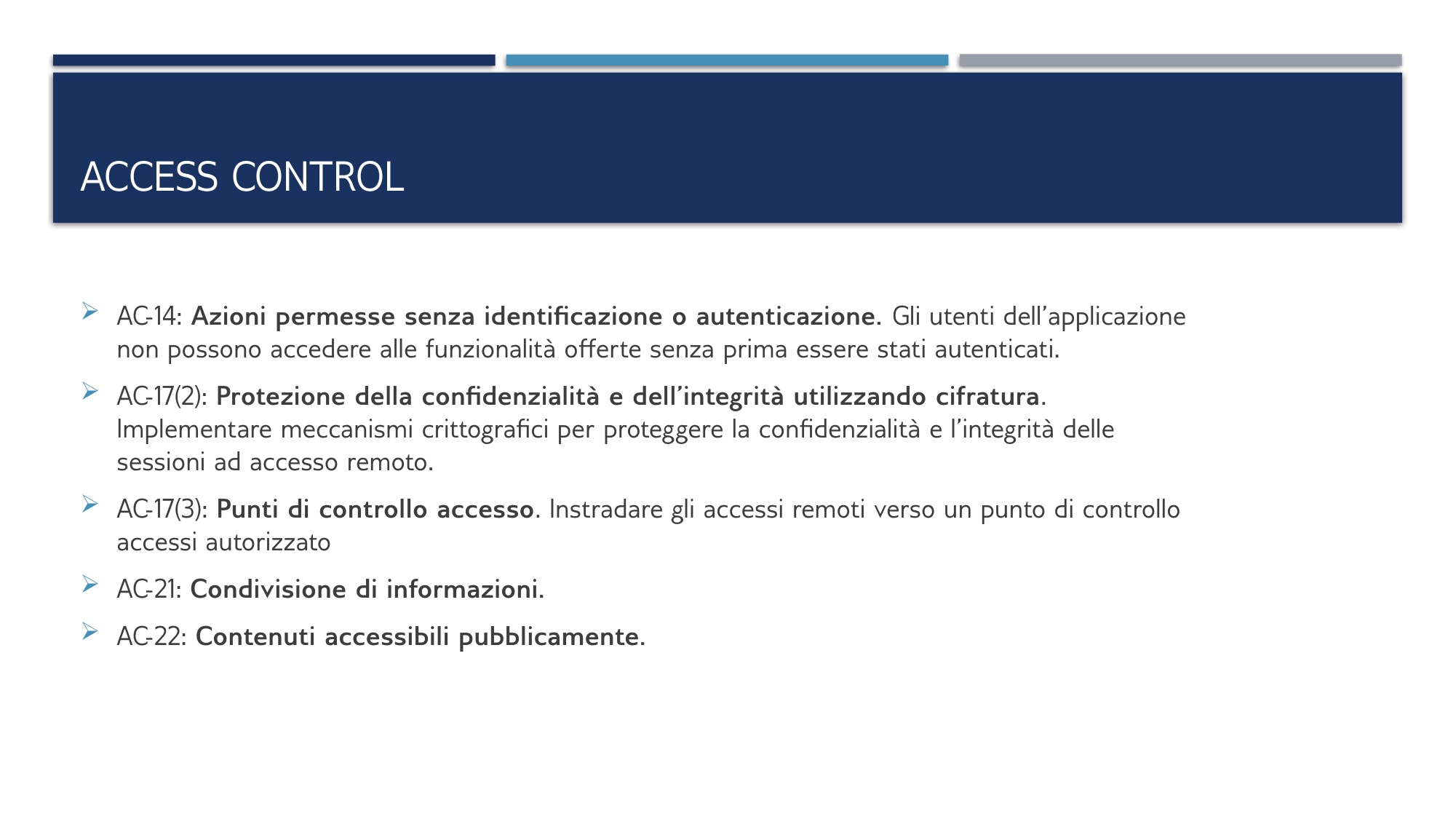

# Access control
AC-14: Azioni permesse senza identificazione o autenticazione. Gli utenti dell’applicazione non possono accedere alle funzionalità offerte senza prima essere stati autenticati.
AC-17(2): Protezione della confidenzialità e dell’integrità utilizzando cifratura. Implementare meccanismi crittografici per proteggere la confidenzialità e l’integrità delle sessioni ad accesso remoto.
AC-17(3): Punti di controllo accesso. Instradare gli accessi remoti verso un punto di controllo accessi autorizzato
AC-21: Condivisione di informazioni.
AC-22: Contenuti accessibili pubblicamente.